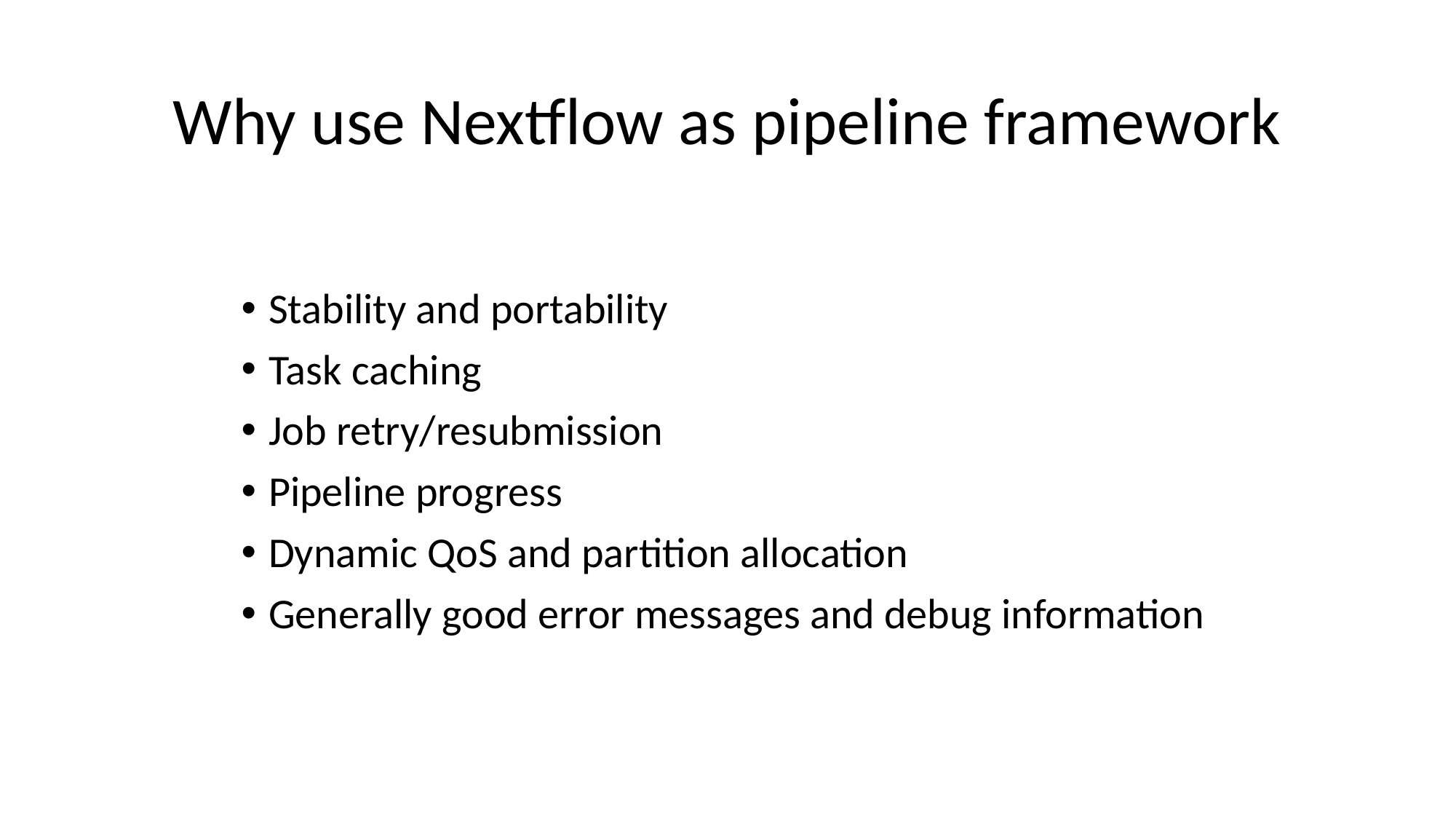

# Why use Nextflow as pipeline framework
Stability and portability
Task caching
Job retry/resubmission
Pipeline progress
Dynamic QoS and partition allocation
Generally good error messages and debug information